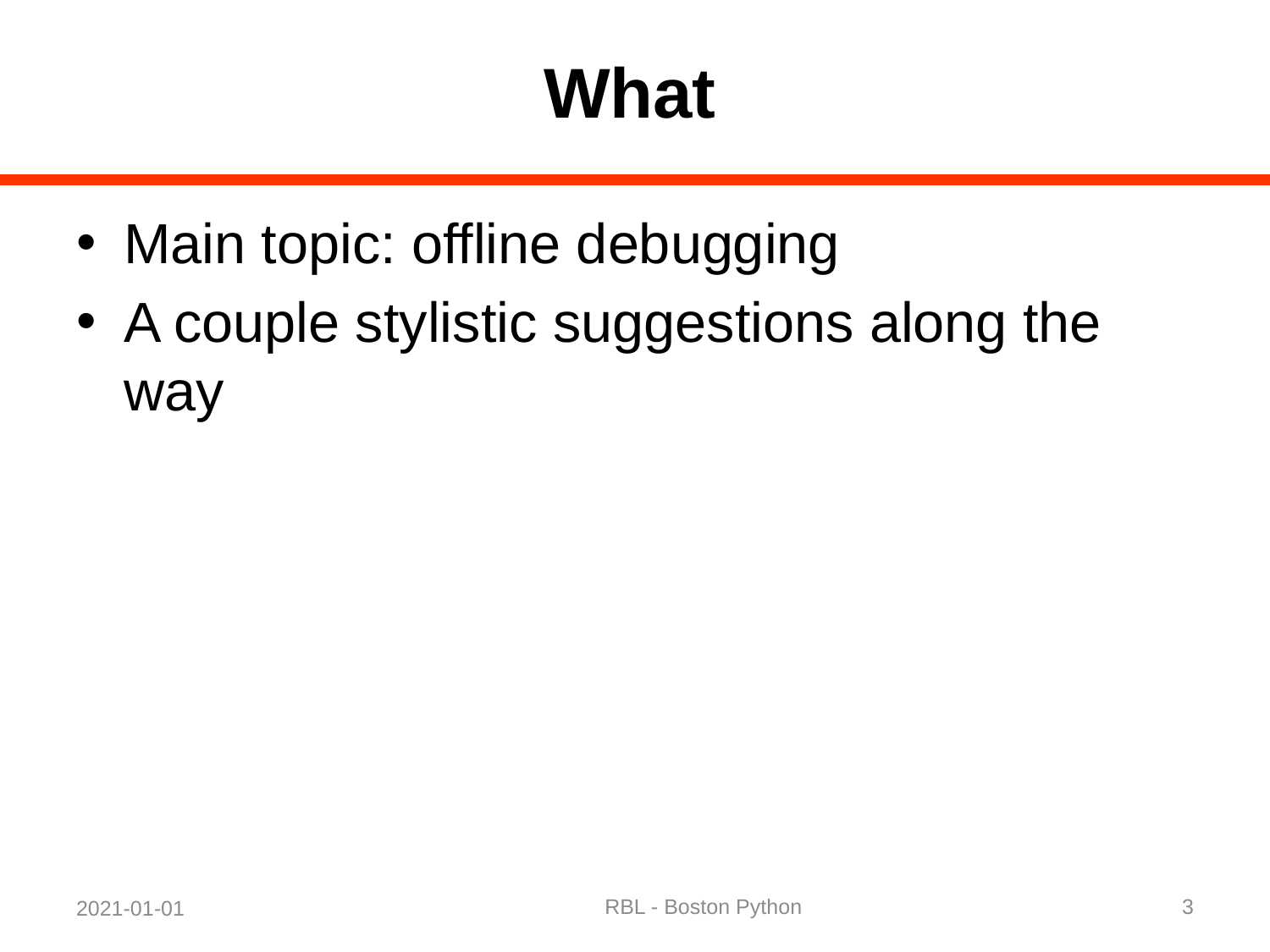

# What
Main topic: offline debugging
A couple stylistic suggestions along the way

RBL - Boston Python
3
2021-01-01